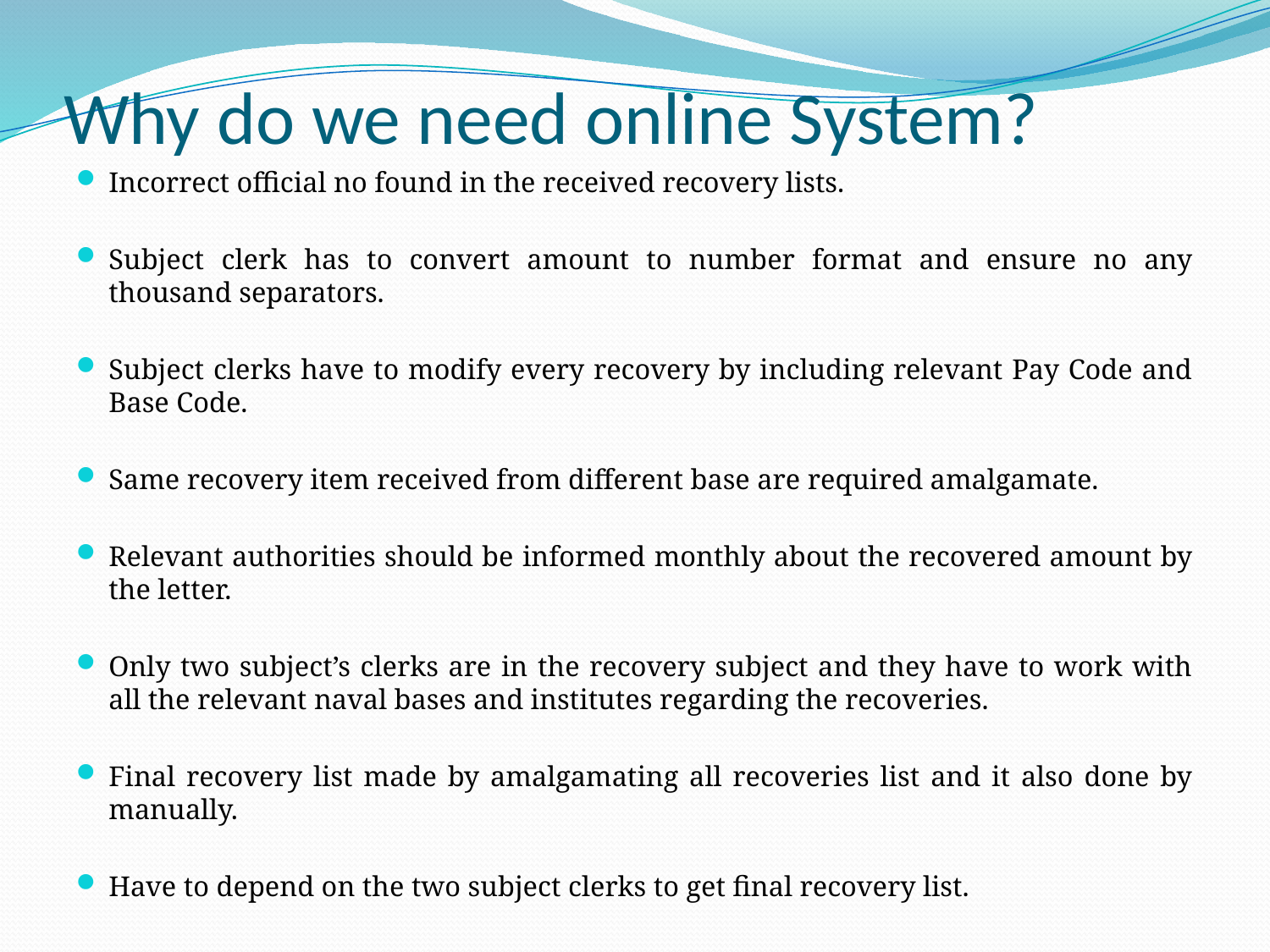

# Why do we need online System?
Incorrect official no found in the received recovery lists.

Subject clerk has to convert amount to number format and ensure no any thousand separators.

Subject clerks have to modify every recovery by including relevant Pay Code and Base Code.

Same recovery item received from different base are required amalgamate.

Relevant authorities should be informed monthly about the recovered amount by the letter.

Only two subject’s clerks are in the recovery subject and they have to work with all the relevant naval bases and institutes regarding the recoveries.

Final recovery list made by amalgamating all recoveries list and it also done by manually.

Have to depend on the two subject clerks to get final recovery list.